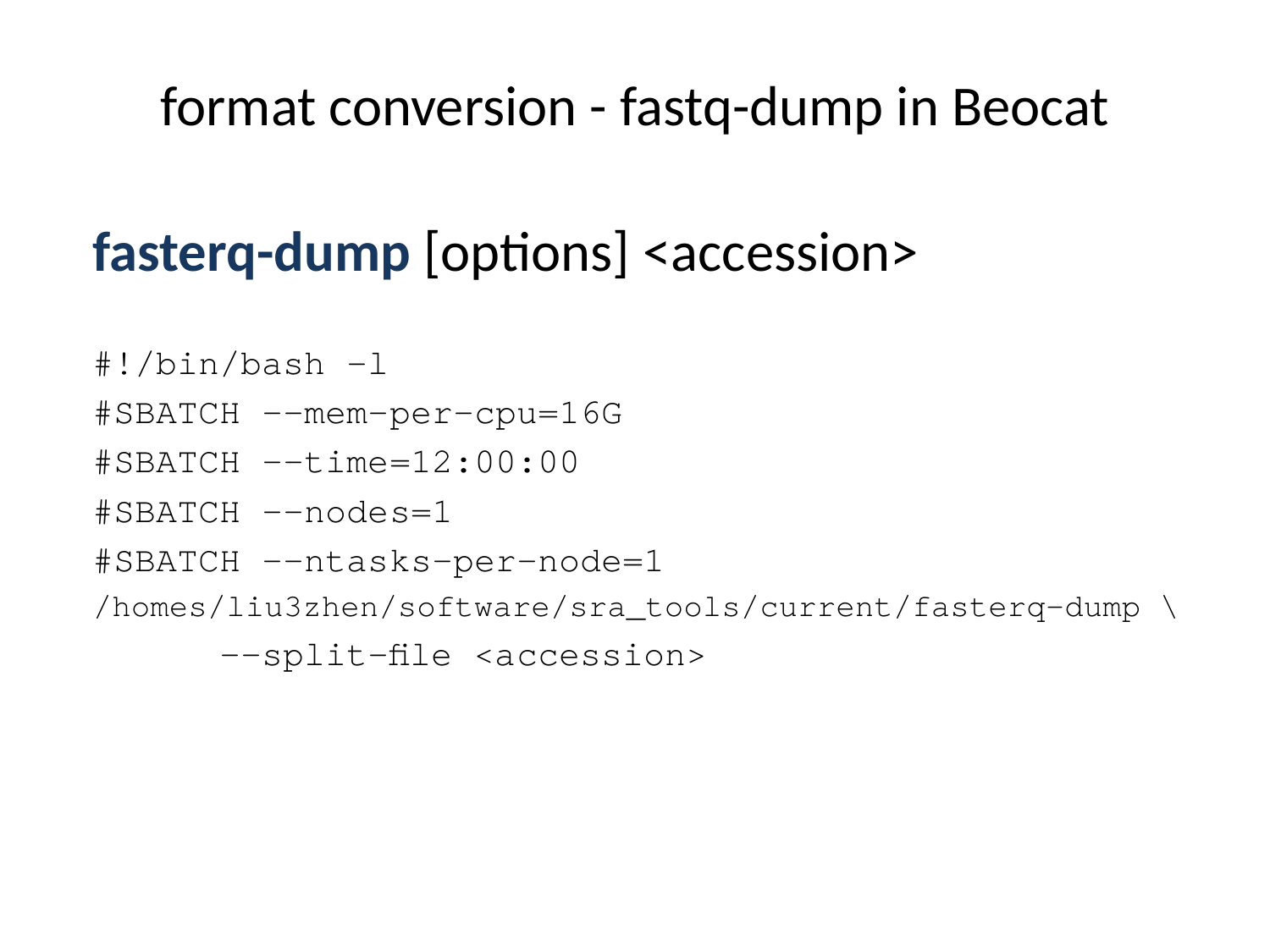

# format conversion - fastq-dump in Beocat
fasterq-dump [options] <accession>

#!/bin/bash -l
#SBATCH --mem-per-cpu=16G
#SBATCH --time=12:00:00
#SBATCH --nodes=1
#SBATCH --ntasks-per-node=1
/homes/liu3zhen/software/sra_tools/current/fasterq-dump \
	--split-file <accession>